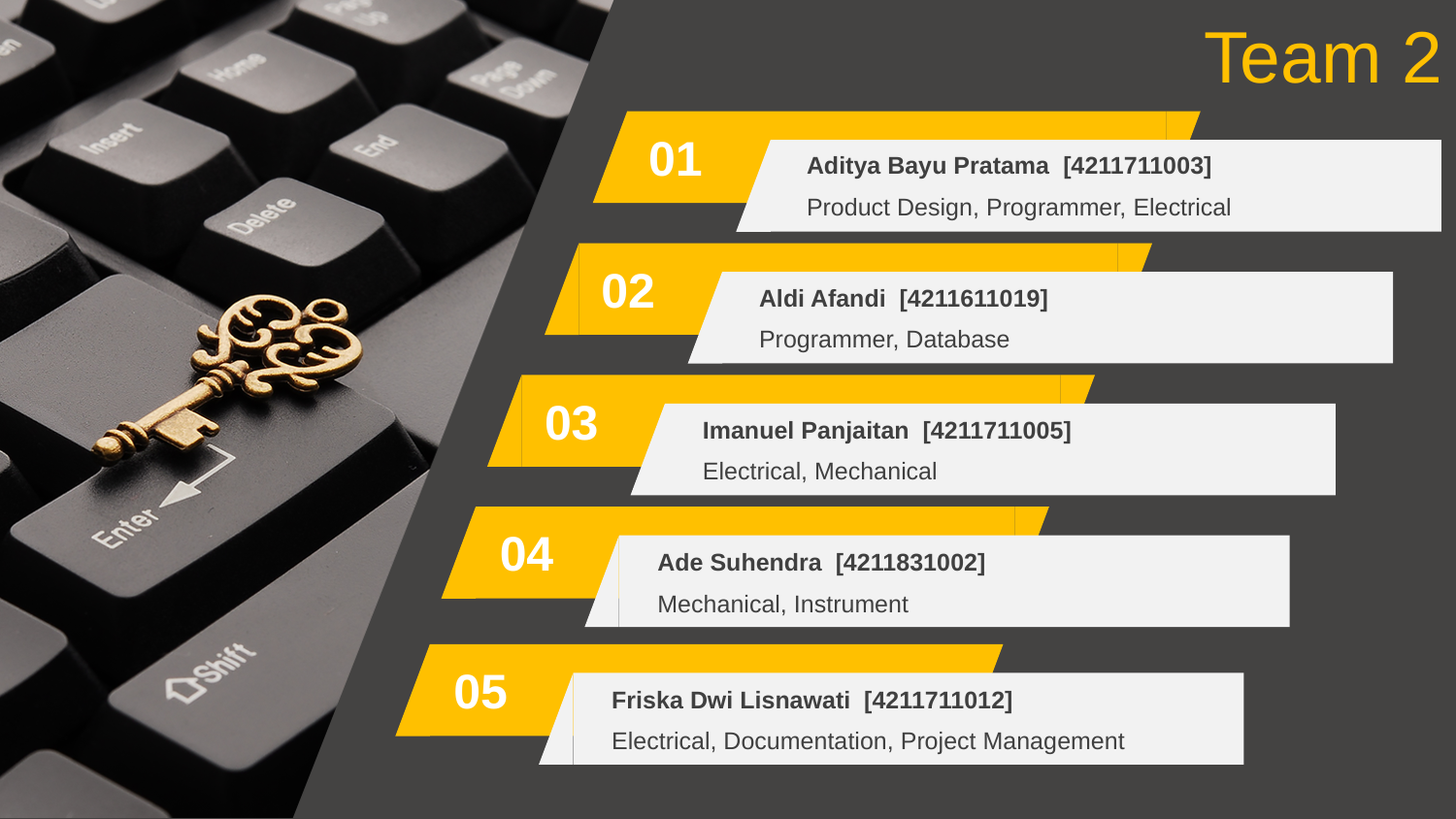

Team 2

01
Aditya Bayu Pratama  [4211711003]
Product Design, Programmer, Electrical

02
Aldi Afandi  [4211611019]
Programmer, Database

03
Imanuel Panjaitan  [4211711005]
Electrical, Mechanical

04
Ade Suhendra  [4211831002]
Mechanical, Instrument

05
Friska Dwi Lisnawati  [4211711012]
Electrical, Documentation, Project Management